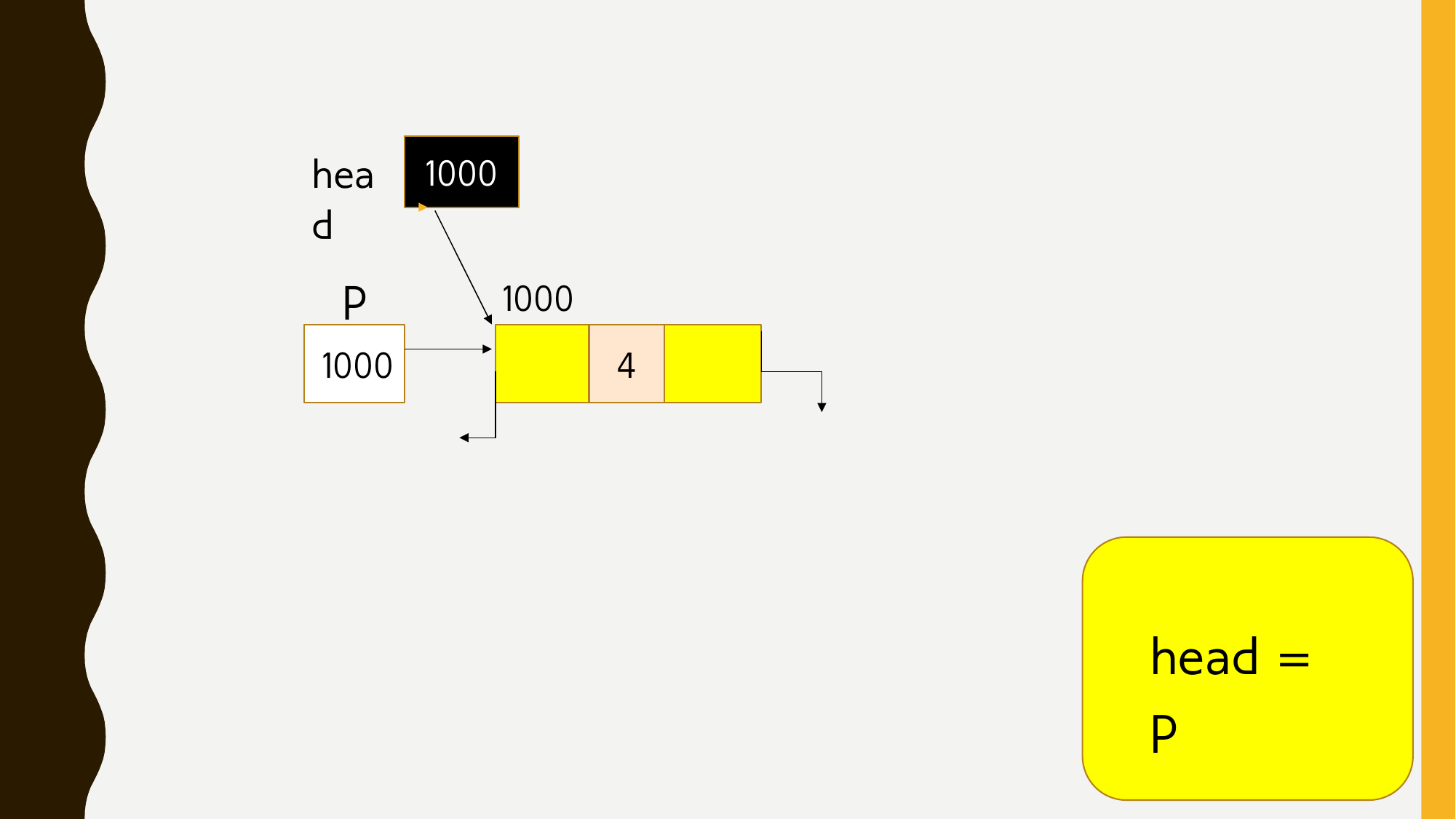

head
1000
p
1000

4
1000

head = p